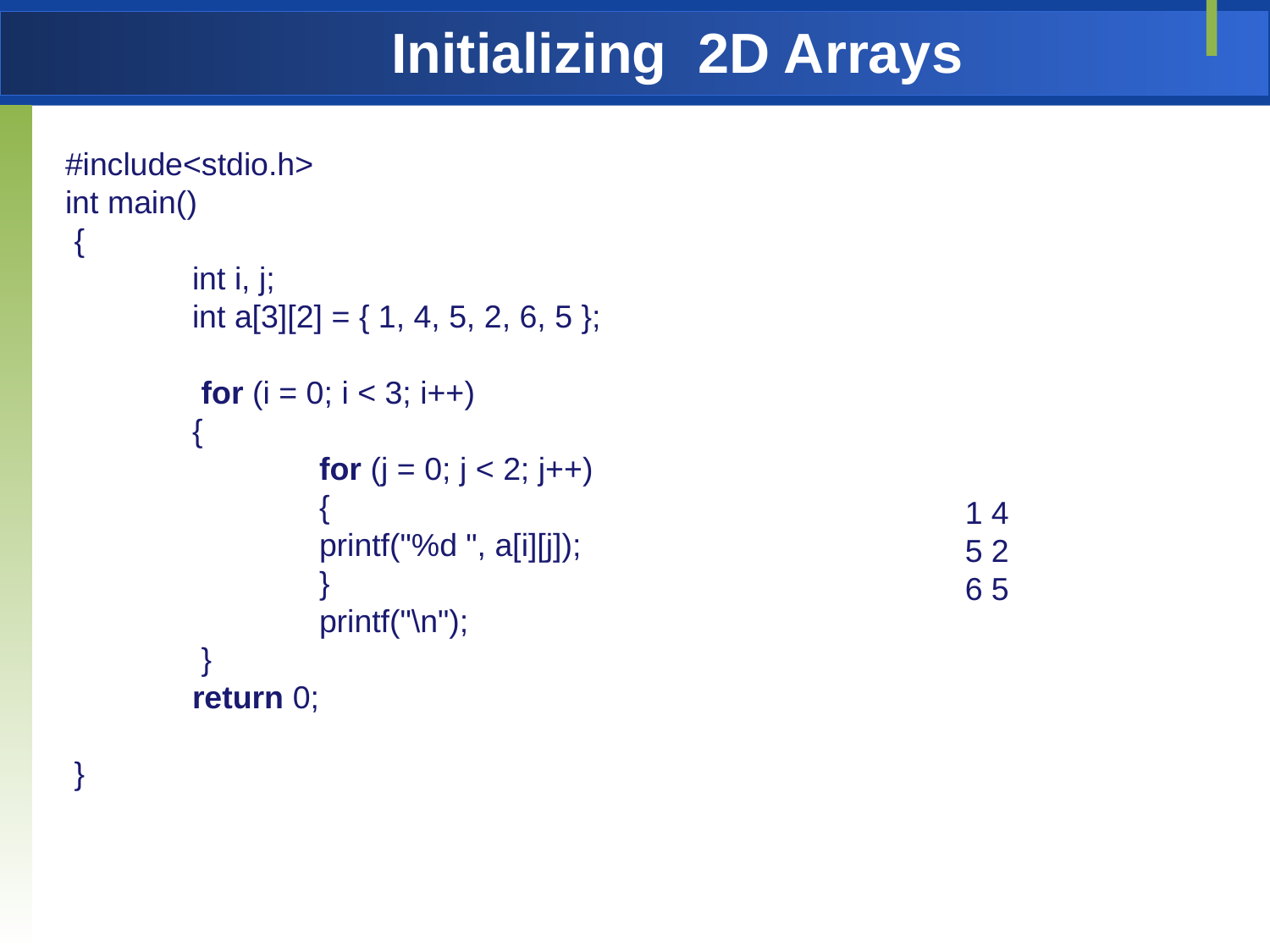

# Initializing  2D Arrays
#include<stdio.h>
int main()
 {
 	int i, j;
 	int a[3][2] = { 1, 4, 5, 2, 6, 5 };

	 for (i = 0; i < 3; i++)
 	{
		for (j = 0; j < 2; j++)
 		{
		printf("%d ", a[i][j]);
		}
		printf("\n");
	 }
	return 0;

 }
1 4
5 2
6 5